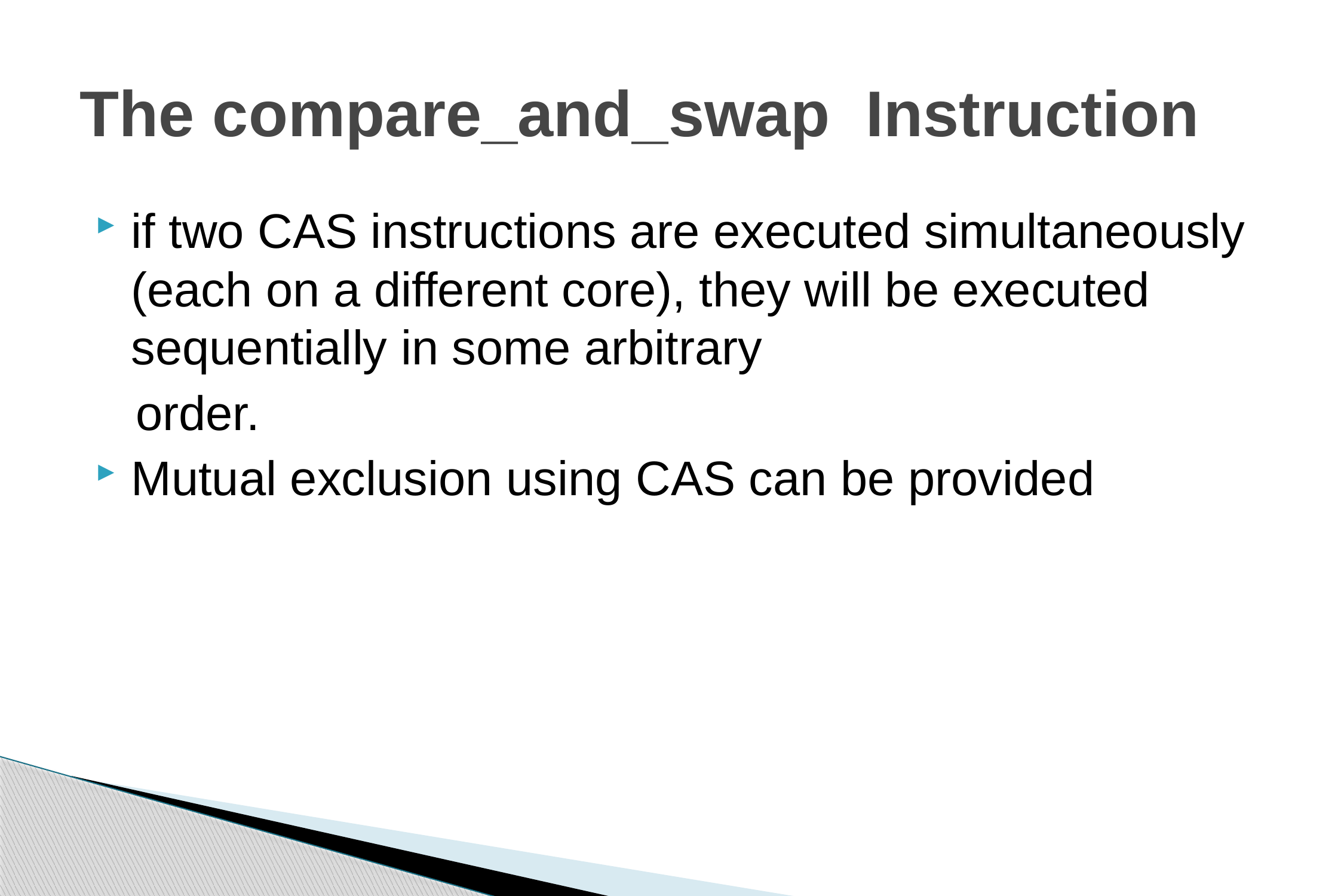

# The compare_and_swap  Instruction
if two CAS instructions are executed simultaneously  (each on a different core), they will be executed sequentially in some arbitrary
   order.
Mutual exclusion using CAS can be provided